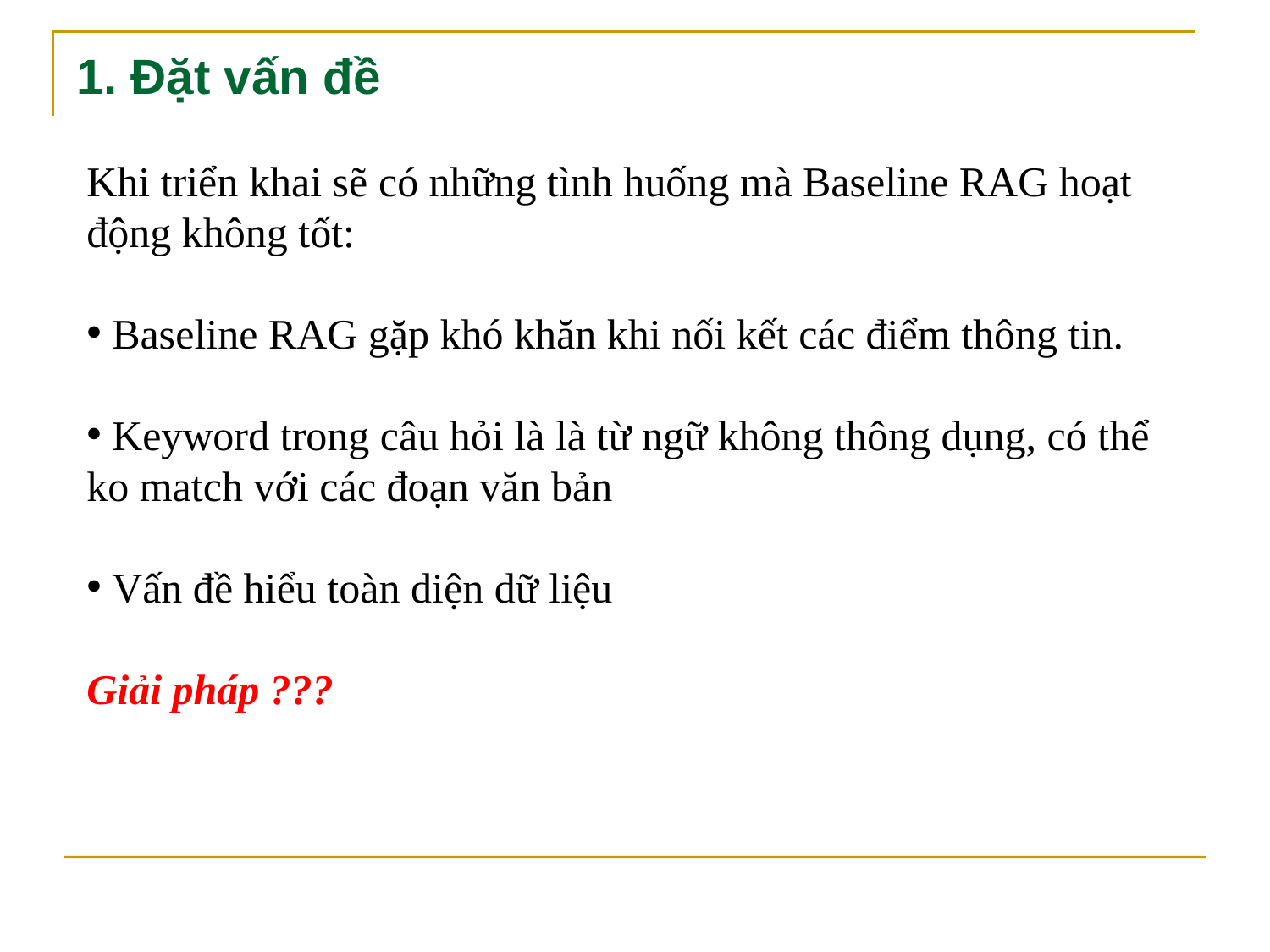

# 1. Đặt vấn đề
Khi triển khai sẽ có những tình huống mà Baseline RAG hoạt động không tốt:

 Baseline RAG gặp khó khăn khi nối kết các điểm thông tin.

 Keyword trong câu hỏi là là từ ngữ không thông dụng, có thể ko match với các đoạn văn bản

 Vấn đề hiểu toàn diện dữ liệu

Giải pháp ???
5